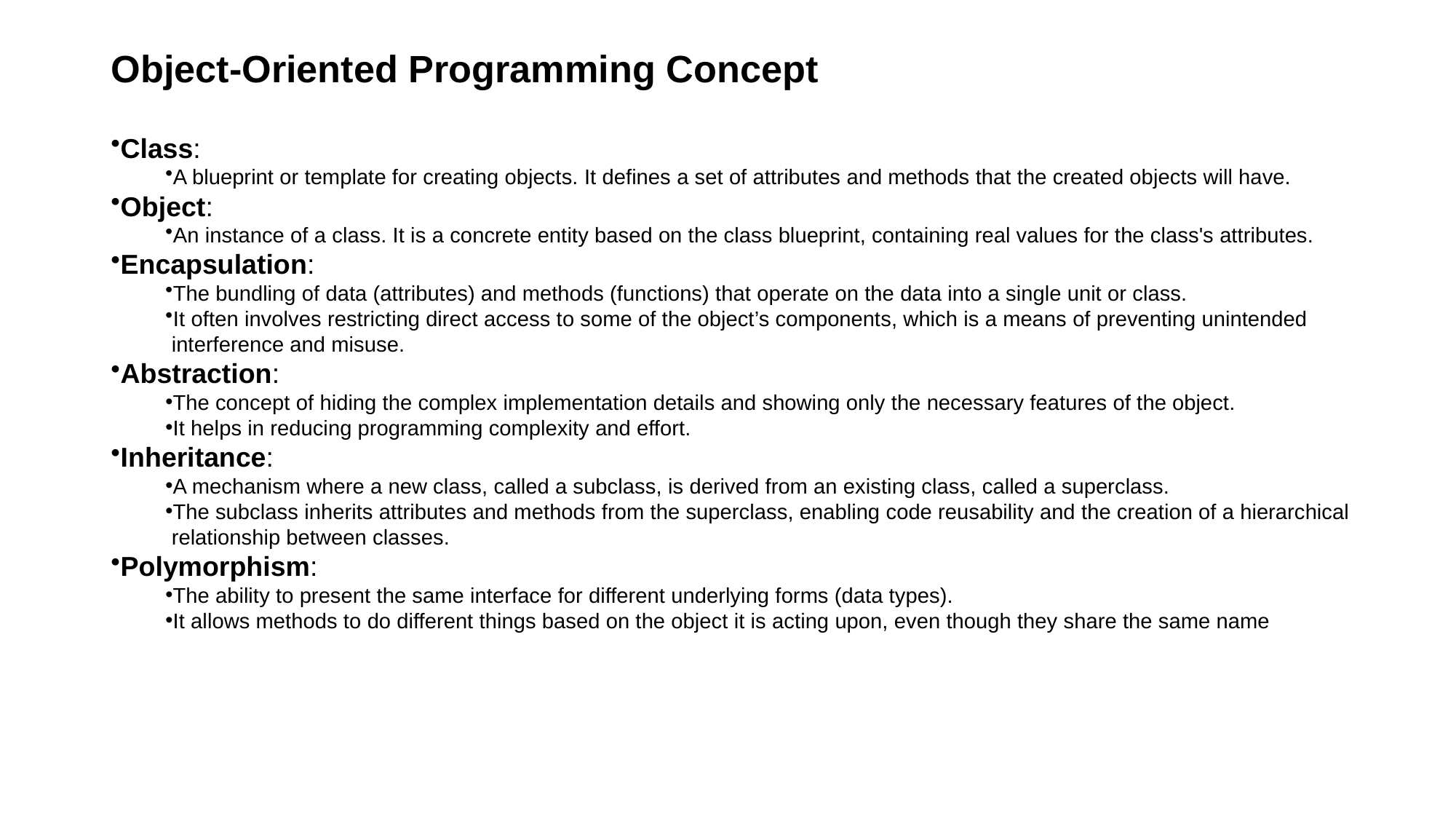

# Object-Oriented Programming Concept
Class:
A blueprint or template for creating objects. It defines a set of attributes and methods that the created objects will have.
Object:
An instance of a class. It is a concrete entity based on the class blueprint, containing real values for the class's attributes.
Encapsulation:
The bundling of data (attributes) and methods (functions) that operate on the data into a single unit or class.
It often involves restricting direct access to some of the object’s components, which is a means of preventing unintended
 interference and misuse.
Abstraction:
The concept of hiding the complex implementation details and showing only the necessary features of the object.
It helps in reducing programming complexity and effort.
Inheritance:
A mechanism where a new class, called a subclass, is derived from an existing class, called a superclass.
The subclass inherits attributes and methods from the superclass, enabling code reusability and the creation of a hierarchical
 relationship between classes.
Polymorphism:
The ability to present the same interface for different underlying forms (data types).
It allows methods to do different things based on the object it is acting upon, even though they share the same name